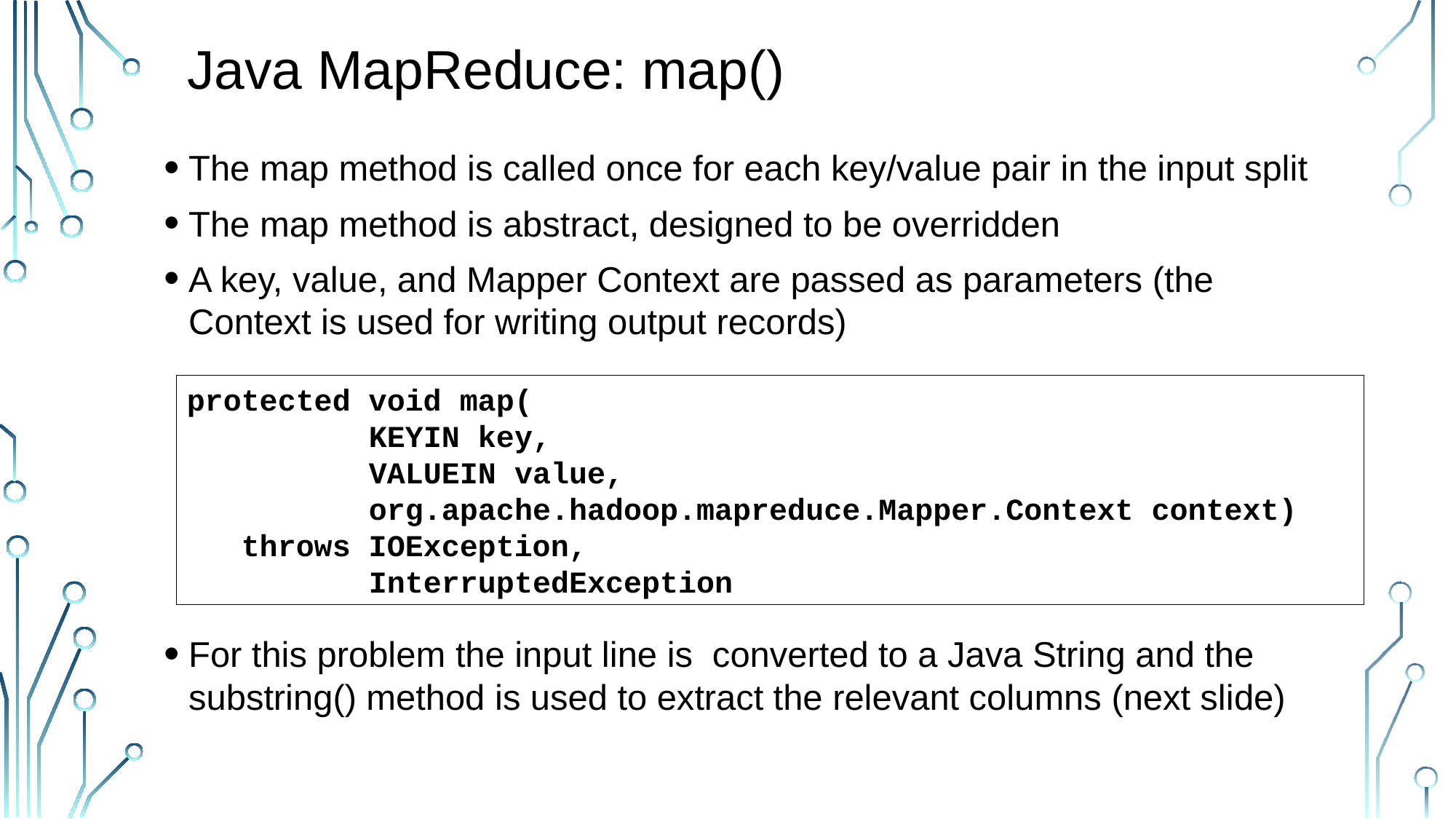

# Java MapReduce: map()
The map method is called once for each key/value pair in the input split
The map method is abstract, designed to be overridden
A key, value, and Mapper Context are passed as parameters (the Context is used for writing output records)

For this problem the input line is  converted to a Java String and the substring() method is used to extract the relevant columns (next slide)
protected void map(
          KEYIN key,
          VALUEIN value,
          org.apache.hadoop.mapreduce.Mapper.Context context)
   throws IOException,
          InterruptedException